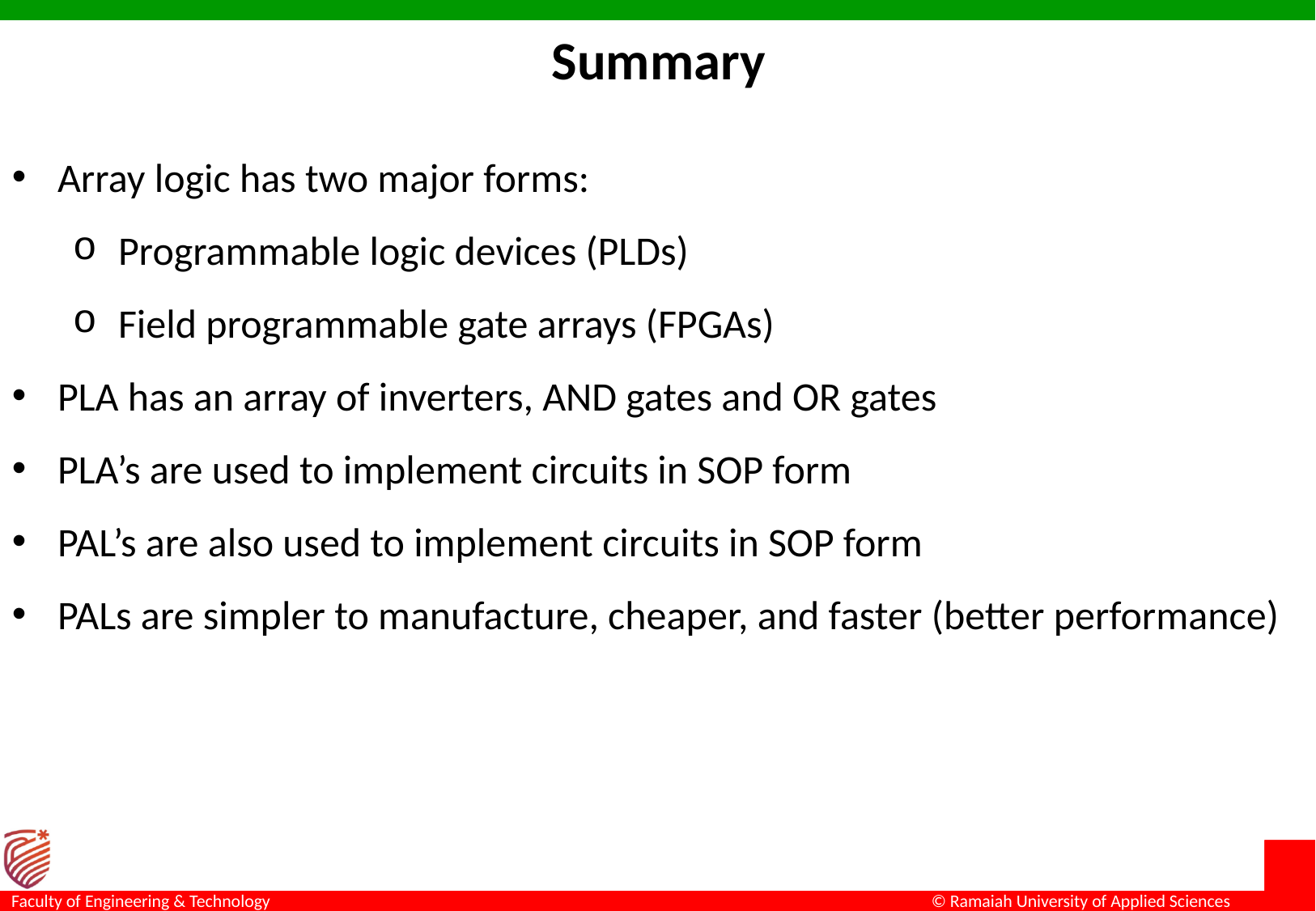

Summary
Array logic has two major forms:
Programmable logic devices (PLDs)
Field programmable gate arrays (FPGAs)
PLA has an array of inverters, AND gates and OR gates
PLA’s are used to implement circuits in SOP form
PAL’s are also used to implement circuits in SOP form
PALs are simpler to manufacture, cheaper, and faster (better performance)